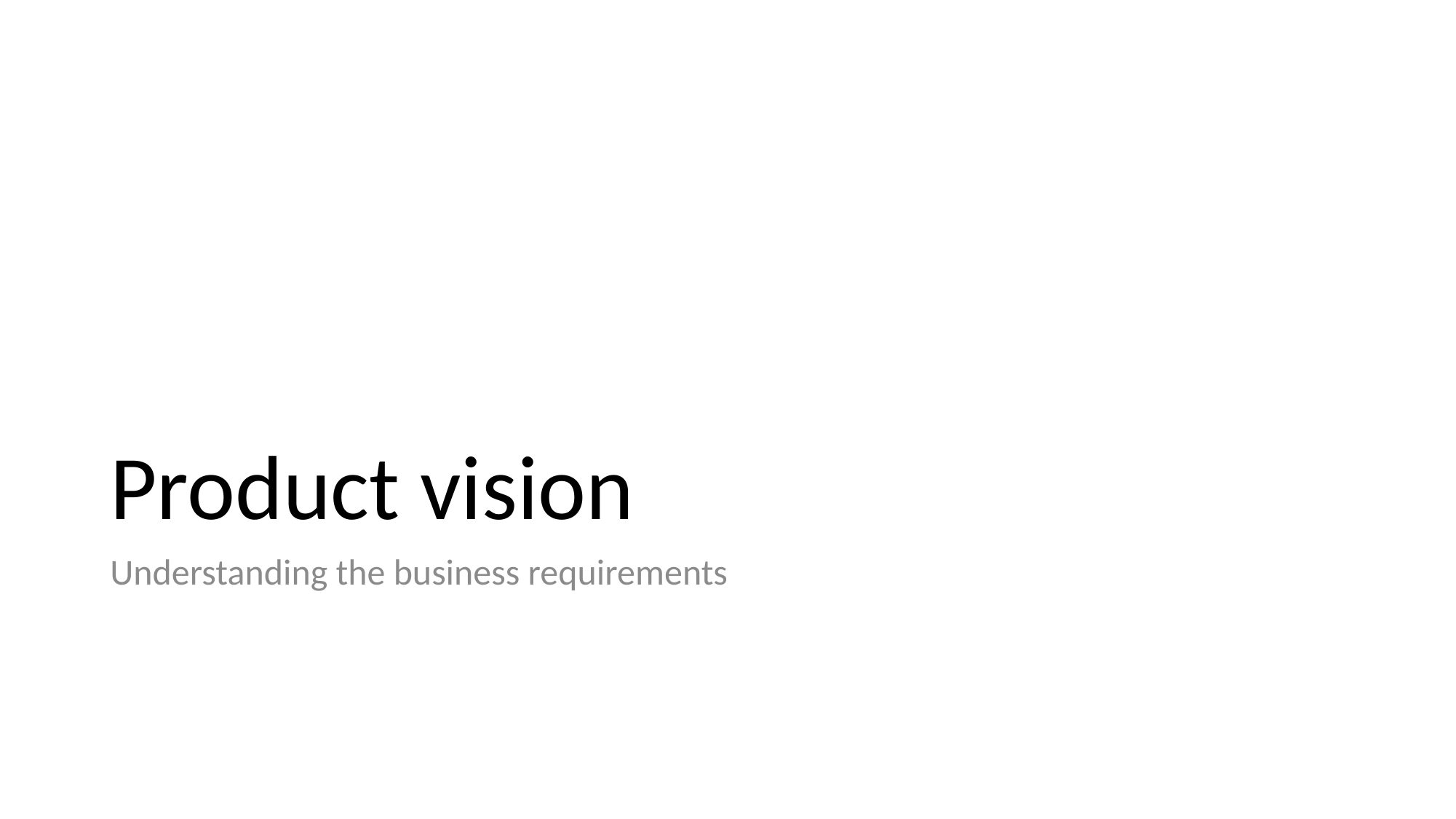

# Product vision
Understanding the business requirements